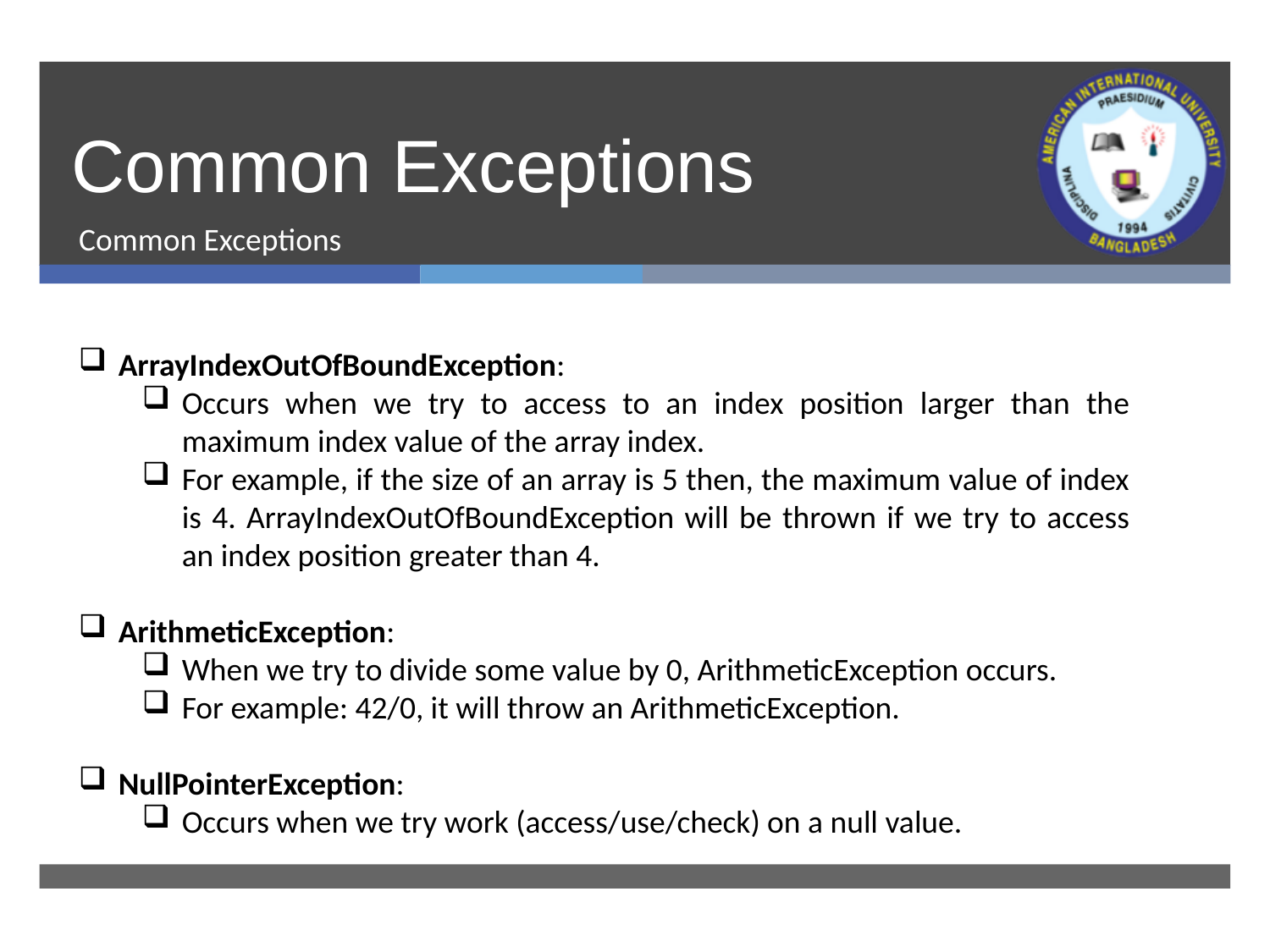

# Common Exceptions
Common Exceptions
ArrayIndexOutOfBoundException:
Occurs when we try to access to an index position larger than the maximum index value of the array index.
For example, if the size of an array is 5 then, the maximum value of index is 4. ArrayIndexOutOfBoundException will be thrown if we try to access an index position greater than 4.

ArithmeticException:
When we try to divide some value by 0, ArithmeticException occurs.
For example: 42/0, it will throw an ArithmeticException.

NullPointerException:
Occurs when we try work (access/use/check) on a null value.